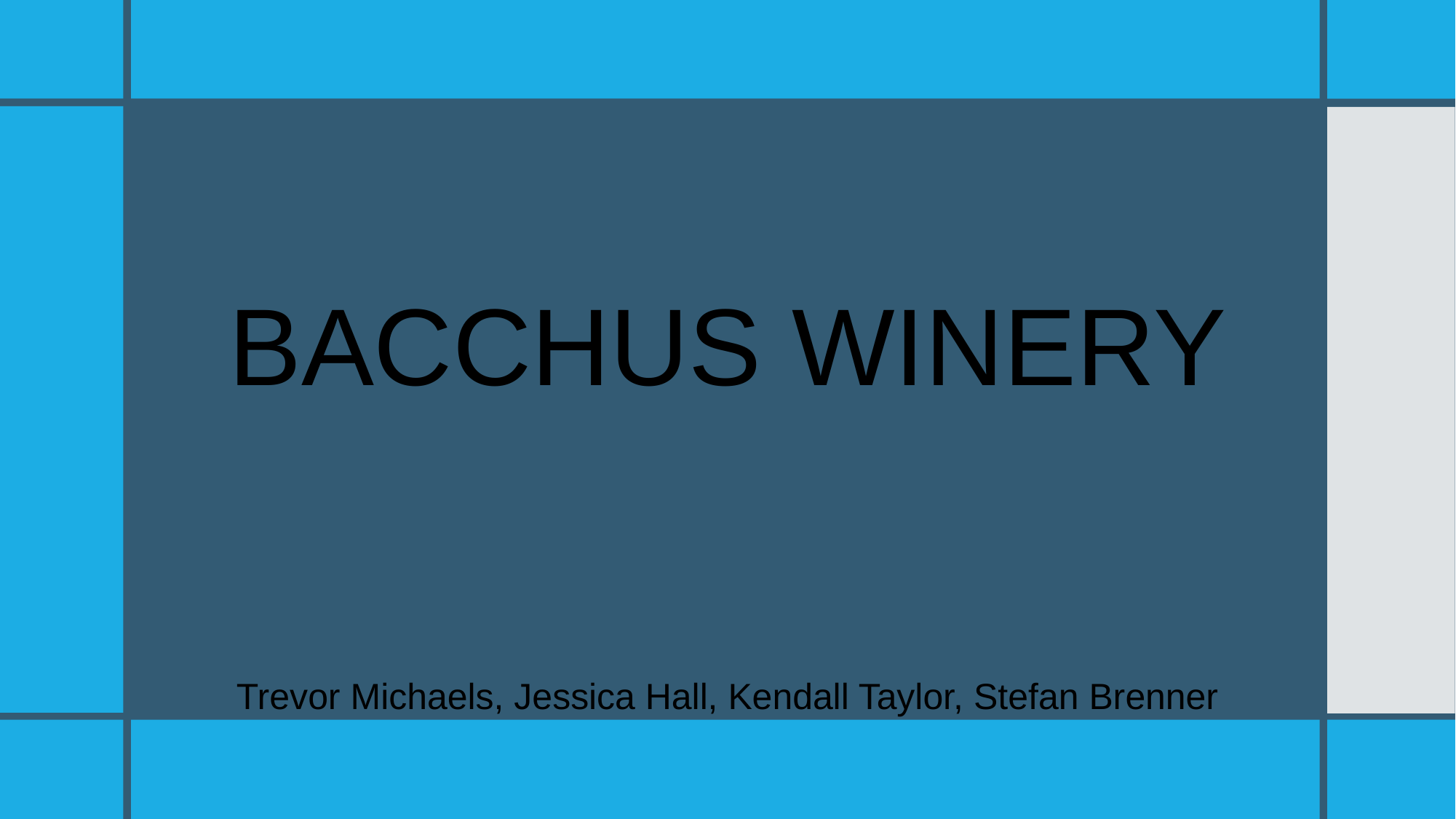

# Bacchus Winery
Trevor Michaels, Jessica Hall, Kendall Taylor, Stefan Brenner